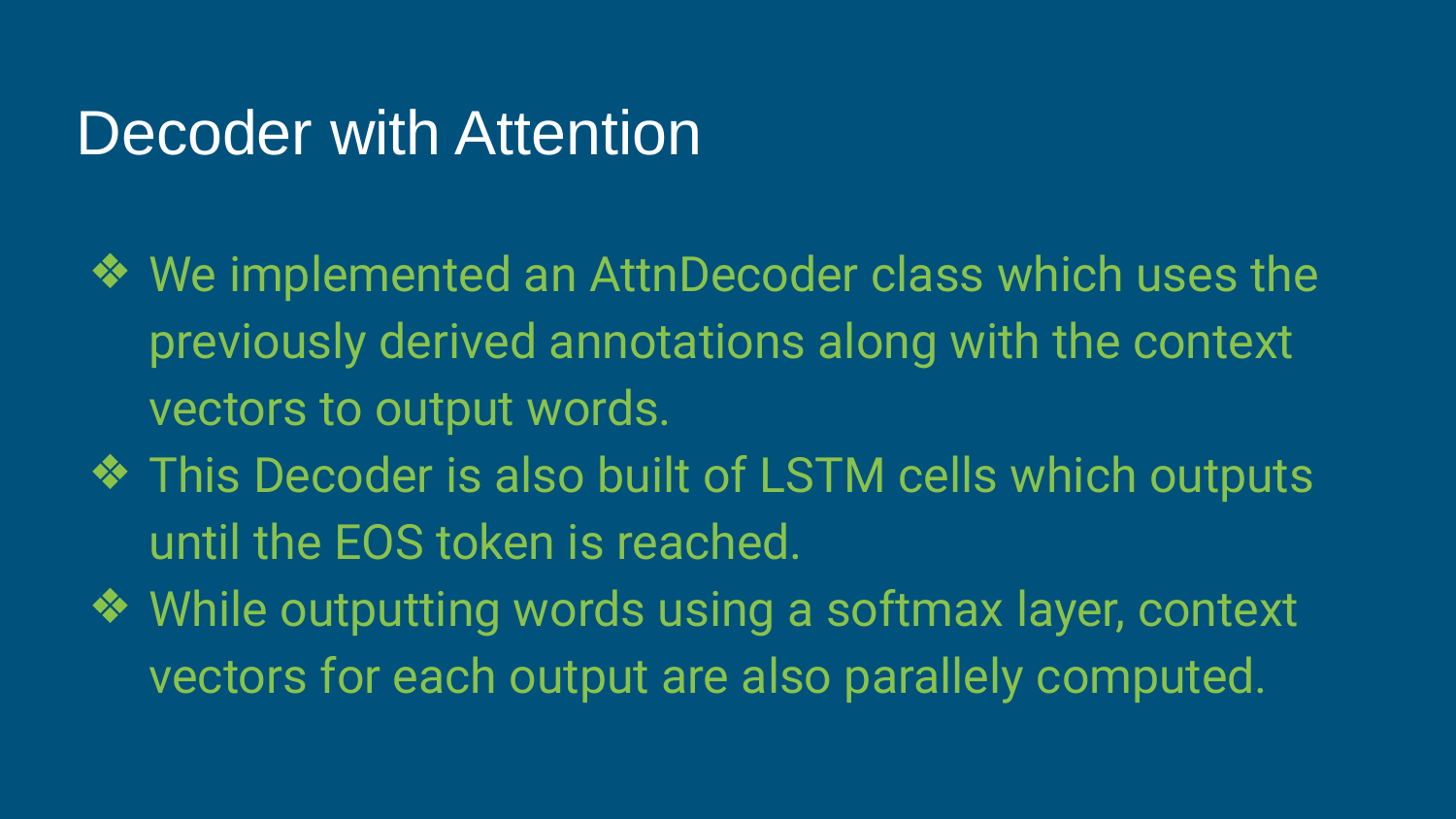

# Decoder with Attention
We implemented an AttnDecoder class which uses the previously derived annotations along with the context vectors to output words.
This Decoder is also built of LSTM cells which outputs until the EOS token is reached.
While outputting words using a softmax layer, context vectors for each output are also parallely computed.